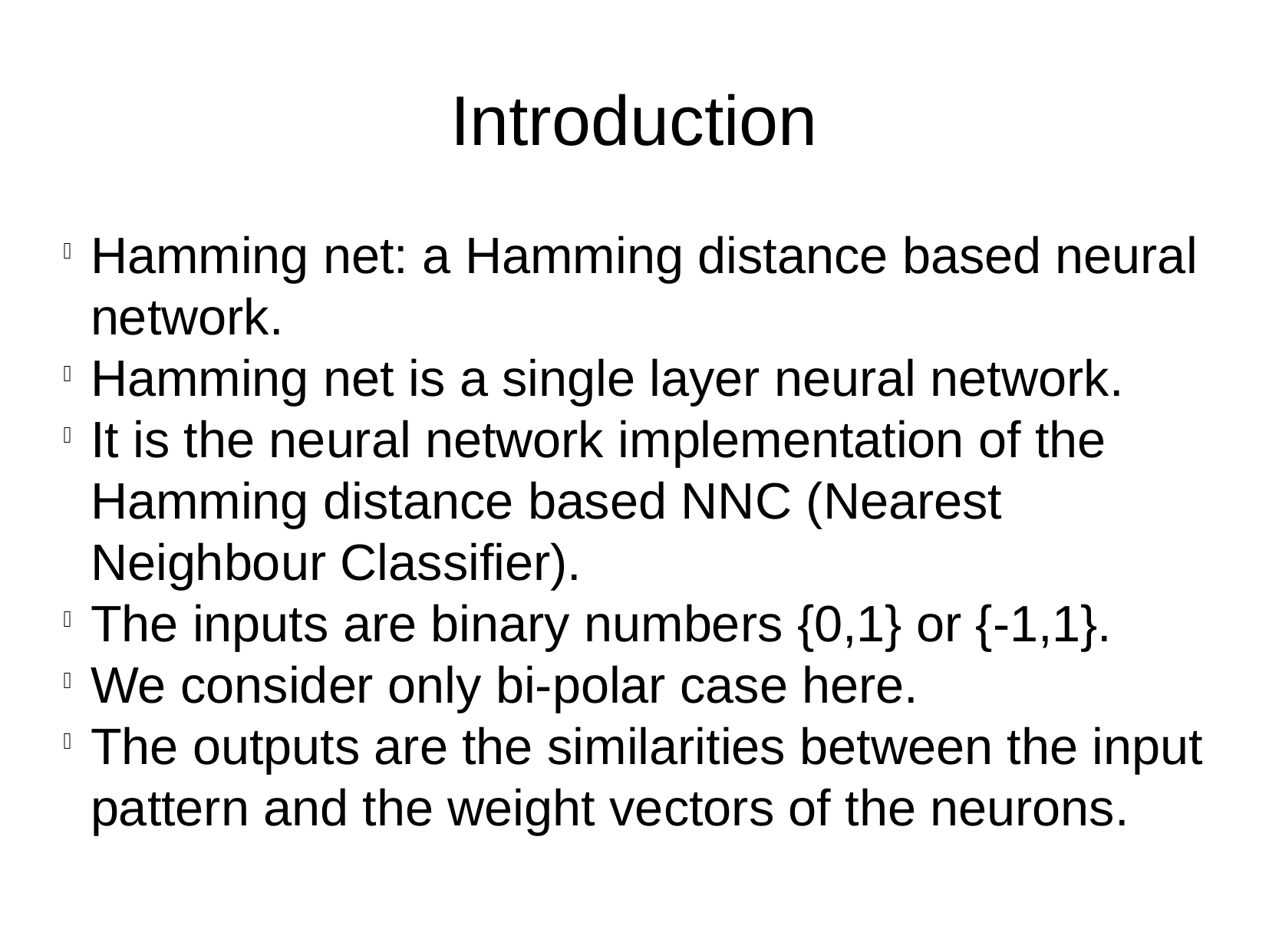

Introduction
Hamming net: a Hamming distance based neural network.
Hamming net is a single layer neural network.
It is the neural network implementation of the Hamming distance based NNC (Nearest Neighbour Classifier).
The inputs are binary numbers {0,1} or {-1,1}.
We consider only bi-polar case here.
The outputs are the similarities between the input pattern and the weight vectors of the neurons.